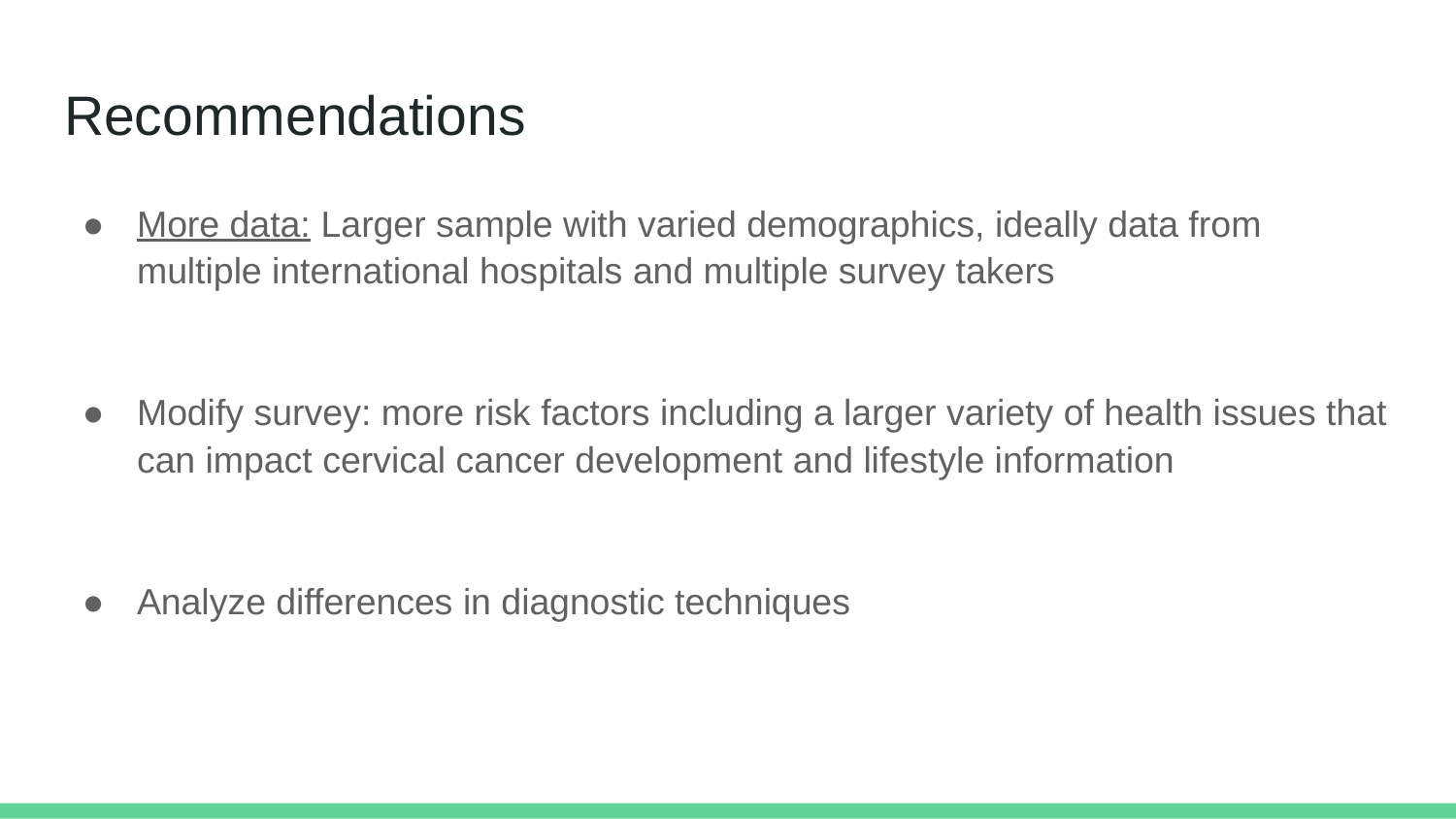

# Recommendations
More data: Larger sample with varied demographics, ideally data from multiple international hospitals and multiple survey takers

Modify survey: more risk factors including a larger variety of health issues that can impact cervical cancer development and lifestyle information

Analyze differences in diagnostic techniques